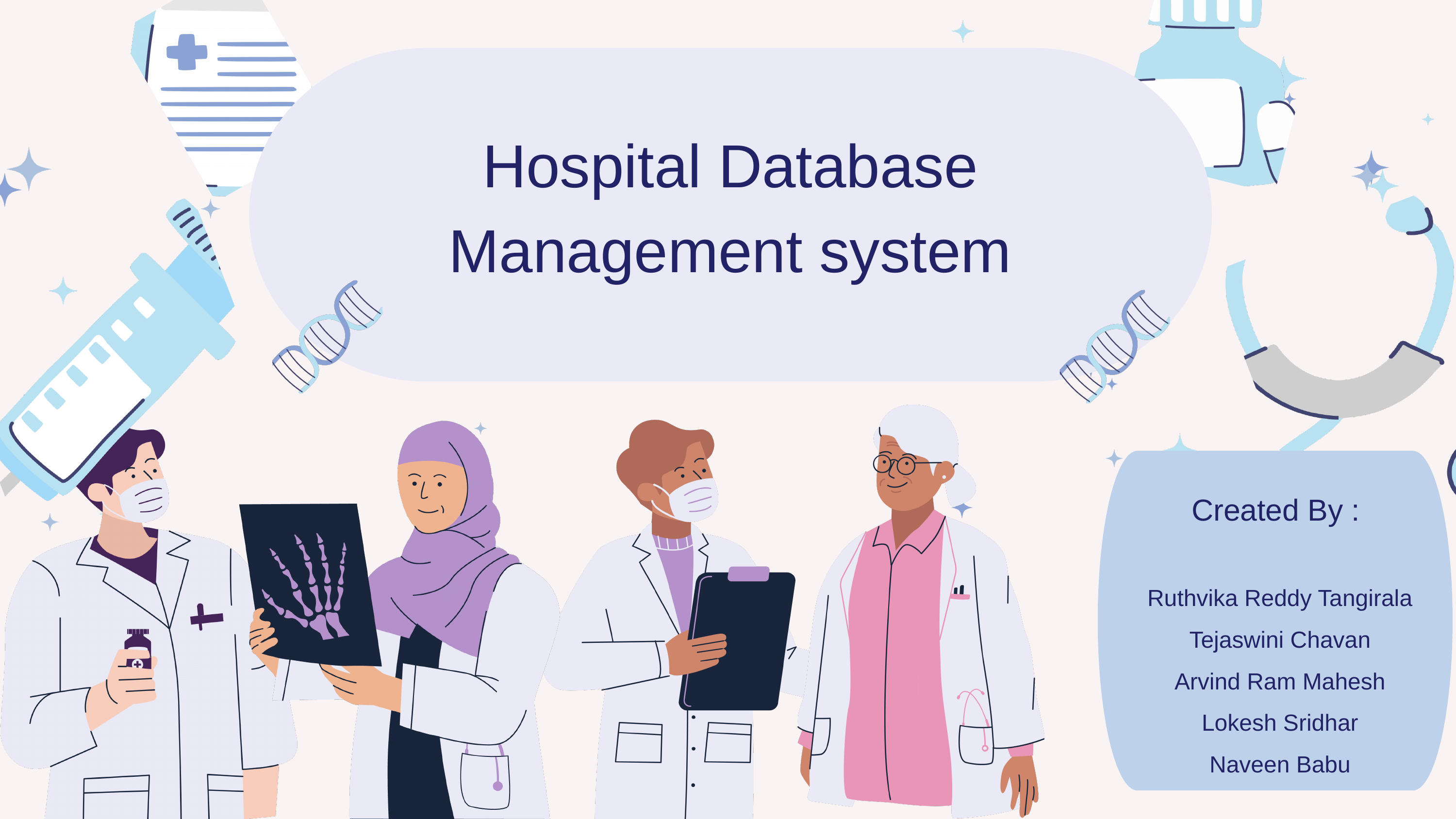

Hospital Database Management system

Created By :

Ruthvika Reddy Tangirala
Tejaswini Chavan
Arvind Ram Mahesh
Lokesh Sridhar
Naveen Babu